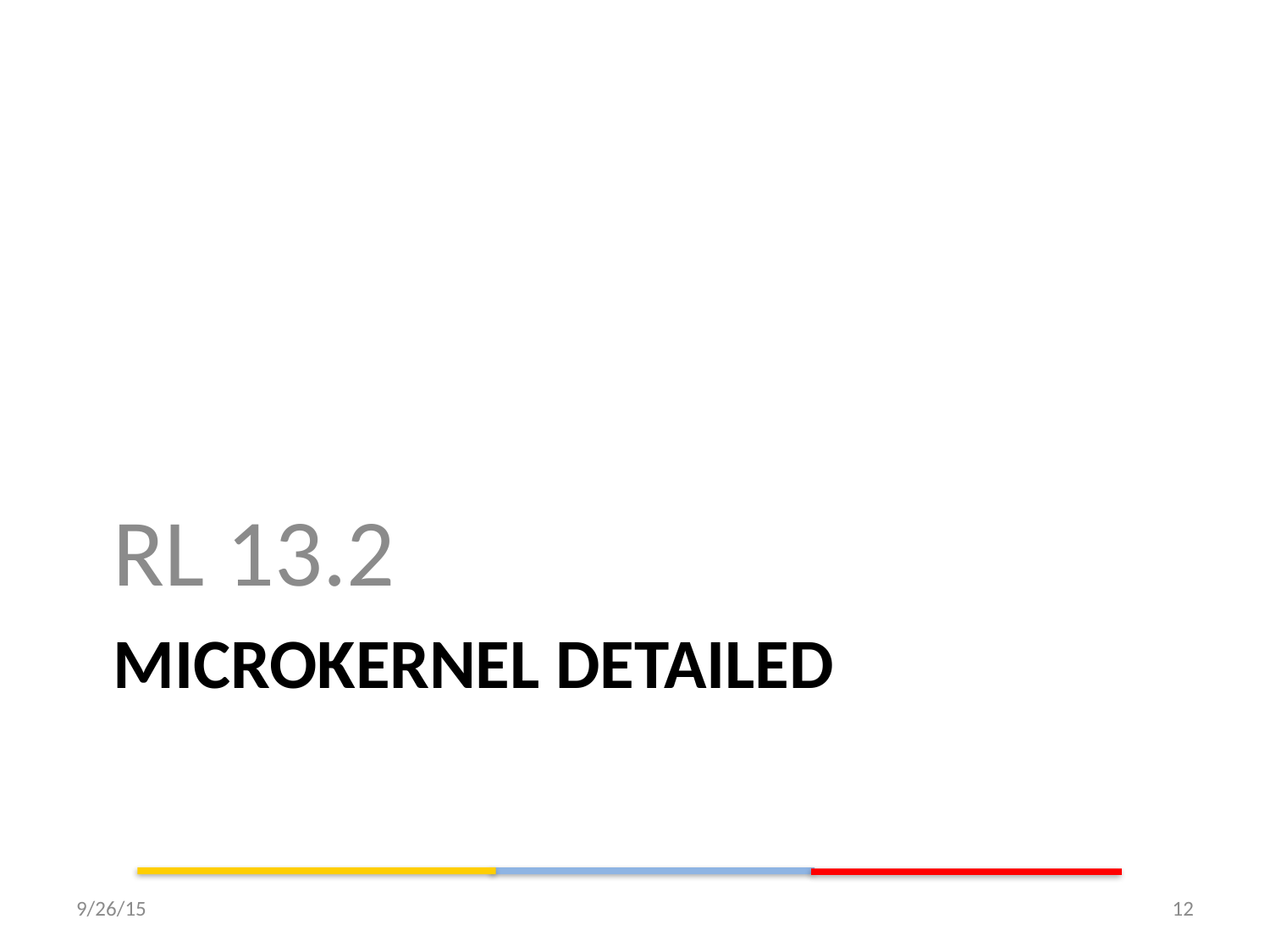

RL 13.2
# Microkernel Detailed
9/26/15
12